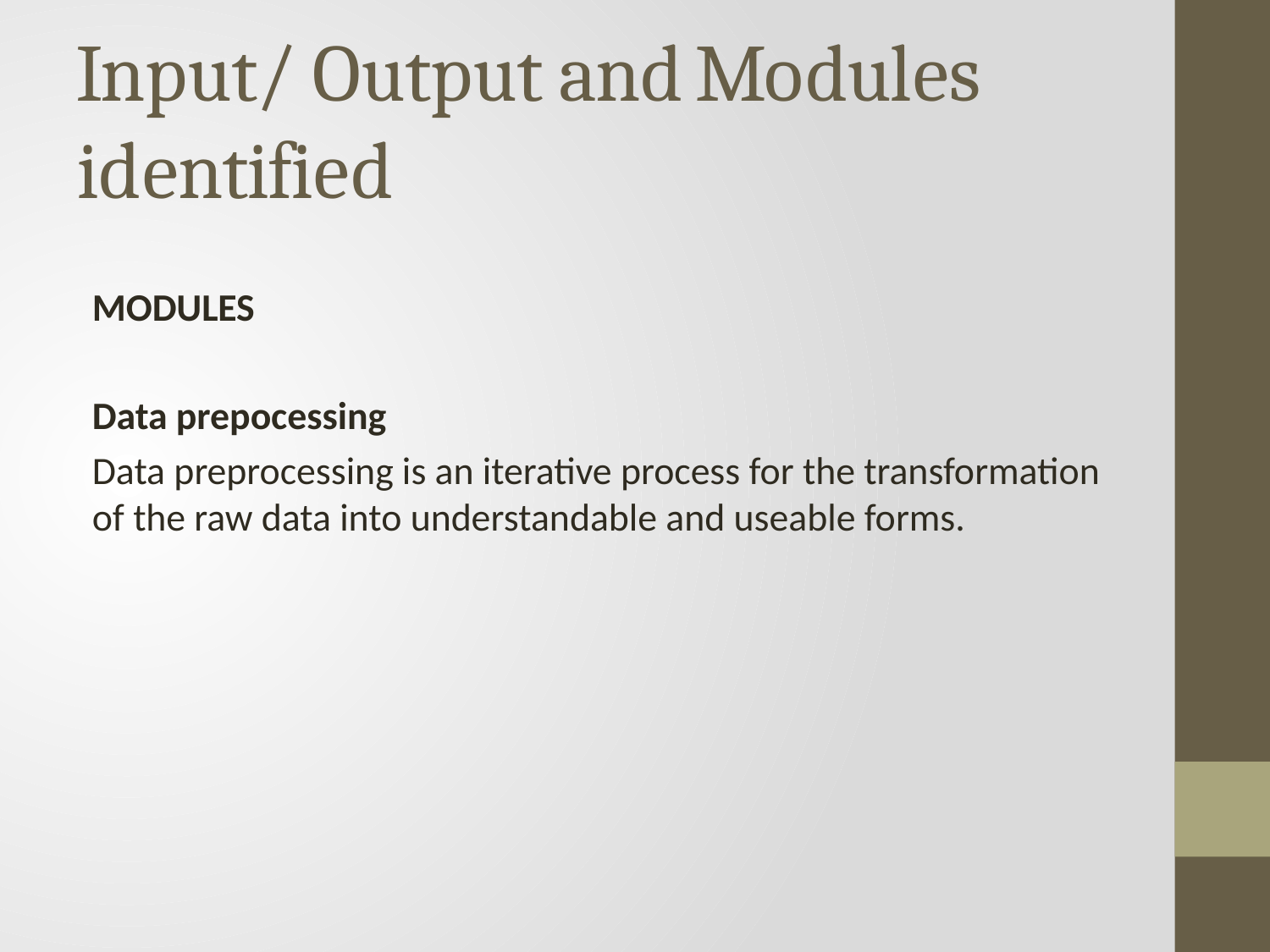

# Input/ Output and Modules identified

MODULES

Data prepocessing
Data preprocessing is an iterative process for the transformation of the raw data into understandable and useable forms.